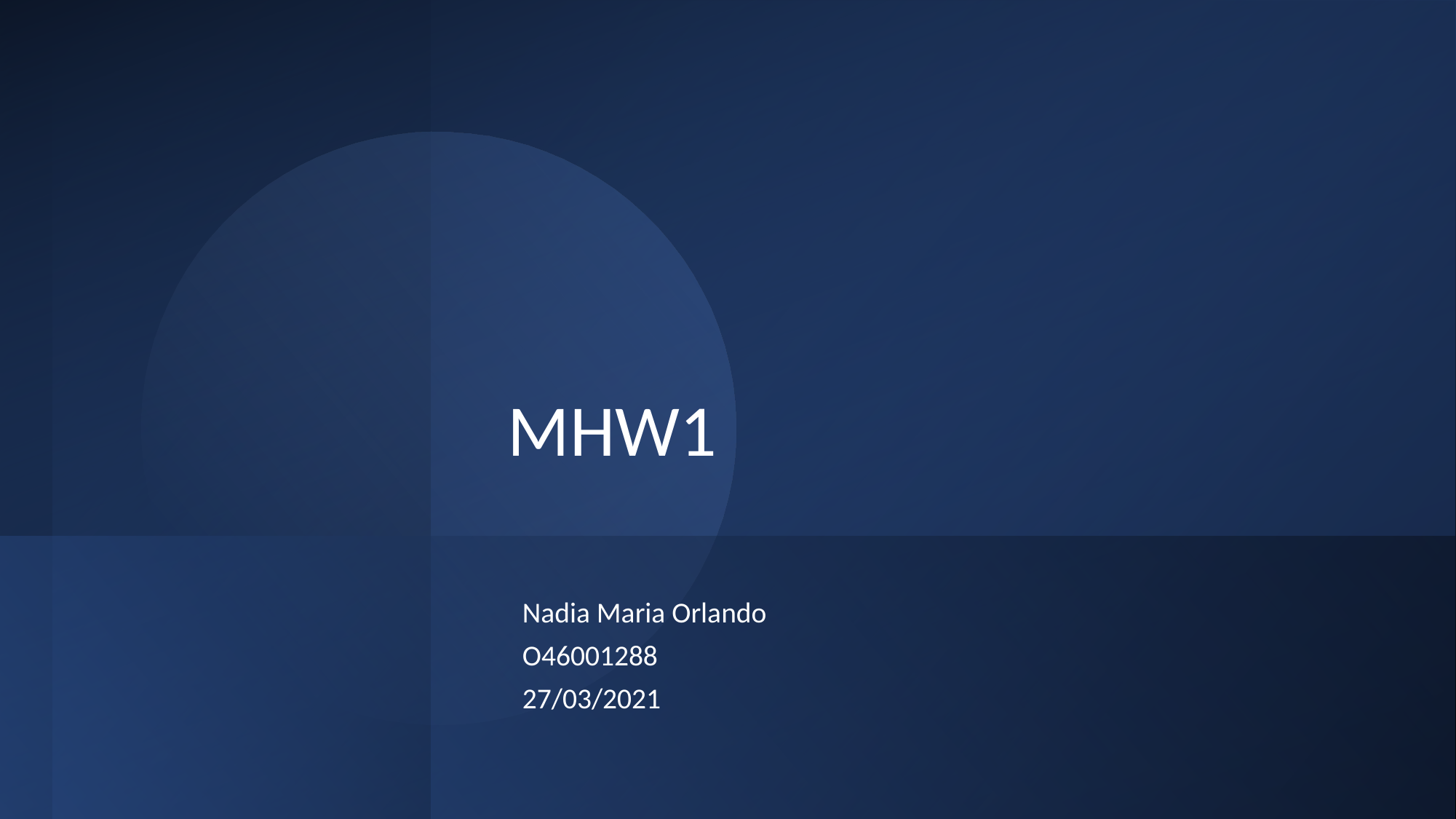

# MHW1

Nadia Maria Orlando
O46001288
27/03/2021